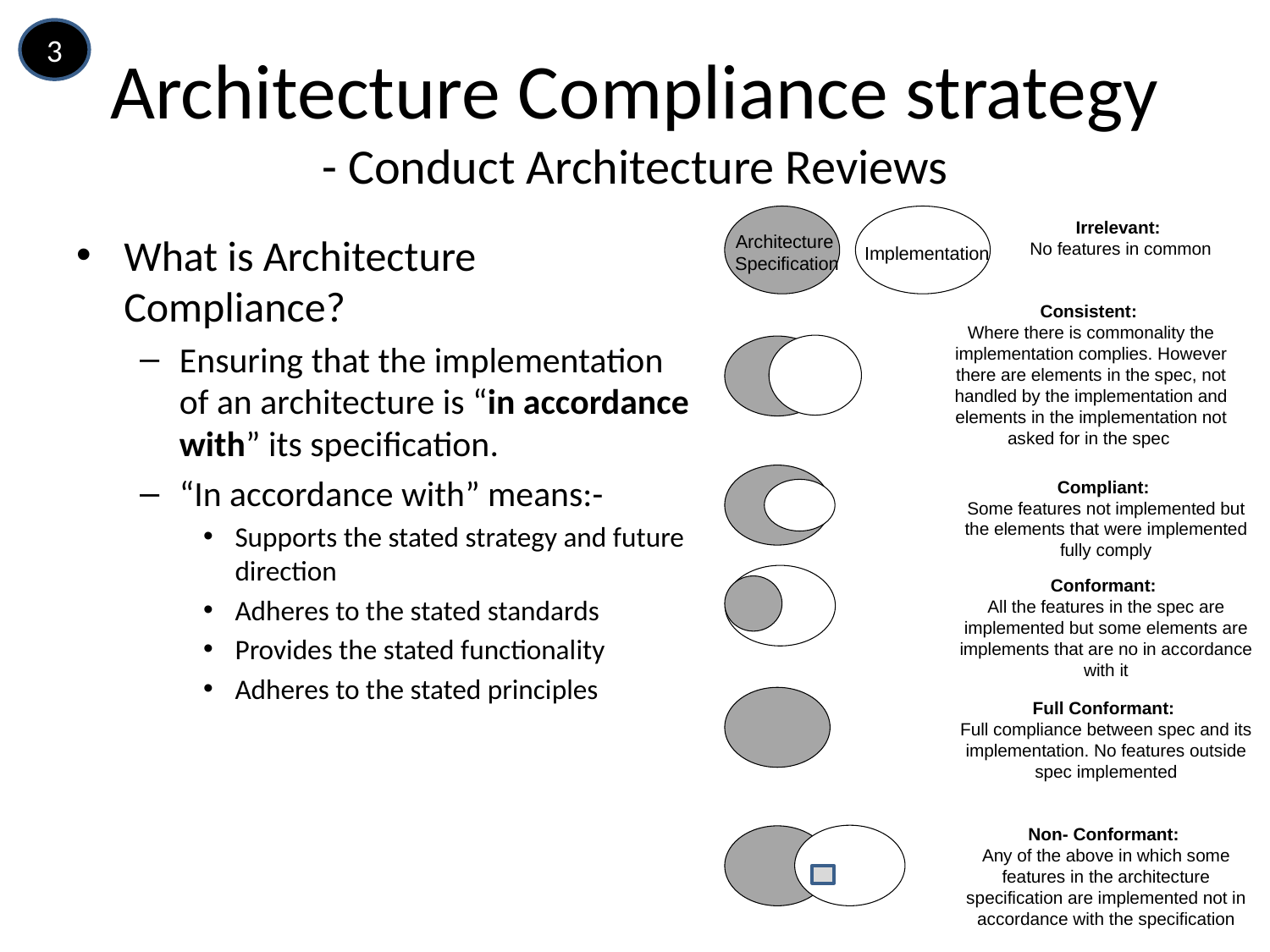

3
# Architecture Compliance strategy - Conduct Architecture Reviews

Irrelevant:
No features in common
What is Architecture Compliance?
Ensuring that the implementation of an architecture is “in accordance with” its specification.
“In accordance with” means:-
Supports the stated strategy and future direction
Adheres to the stated standards
Provides the stated functionality
Adheres to the stated principles
Architecture
Specification
Implementation
Consistent:
Where there is commonality the implementation complies. However there are elements in the spec, not handled by the implementation and elements in the implementation not asked for in the spec

Compliant:
Some features not implemented but the elements that were implemented fully comply

Conformant:
All the features in the spec are implemented but some elements are implements that are no in accordance with it

Full Conformant:
Full compliance between spec and its implementation. No features outside spec implemented
Non- Conformant:
Any of the above in which some features in the architecture specification are implemented not in
accordance with the specification